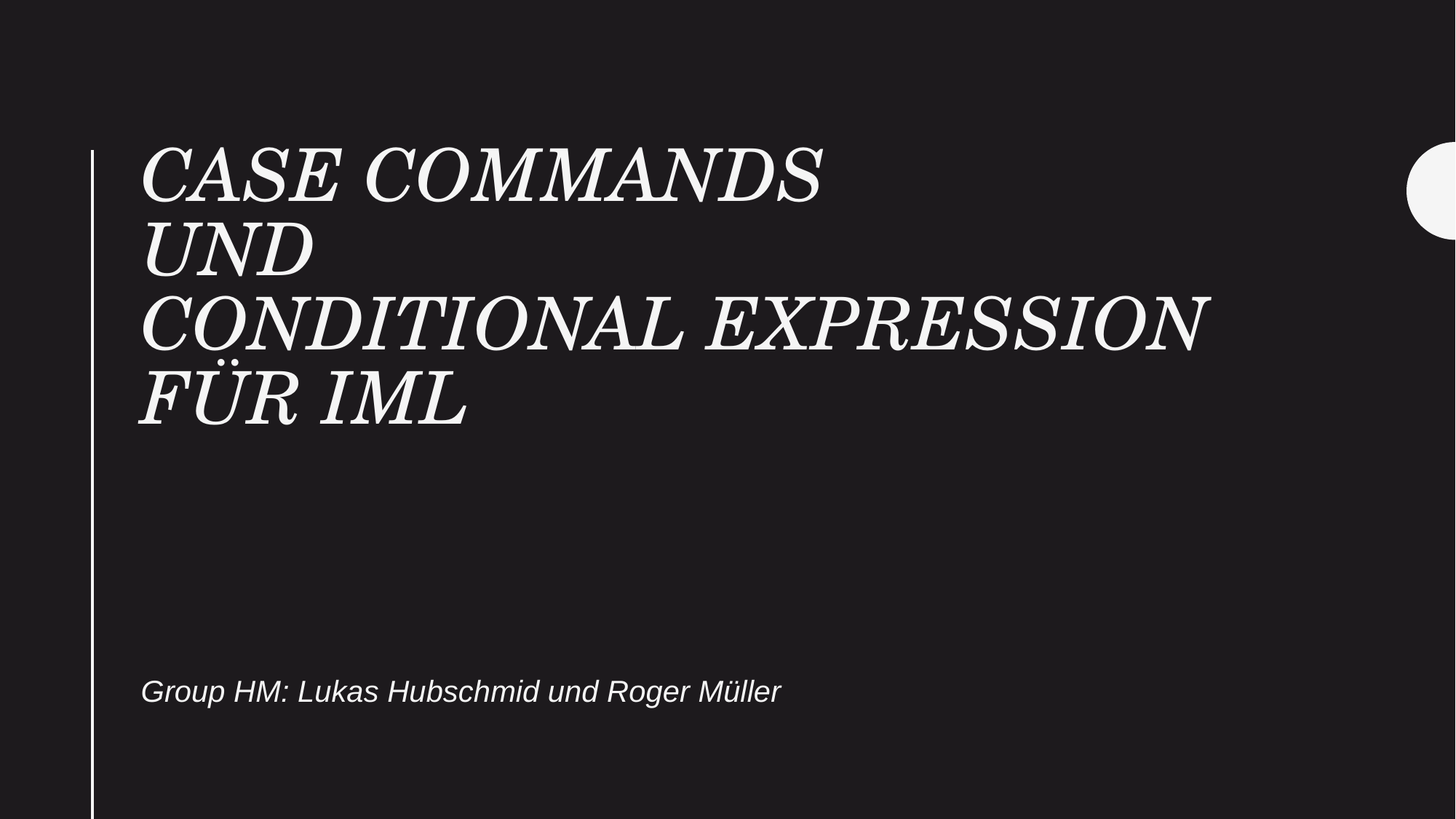

# Case Commands UND Conditional Expression FÜr Iml
Group HM: Lukas Hubschmid und Roger Müller